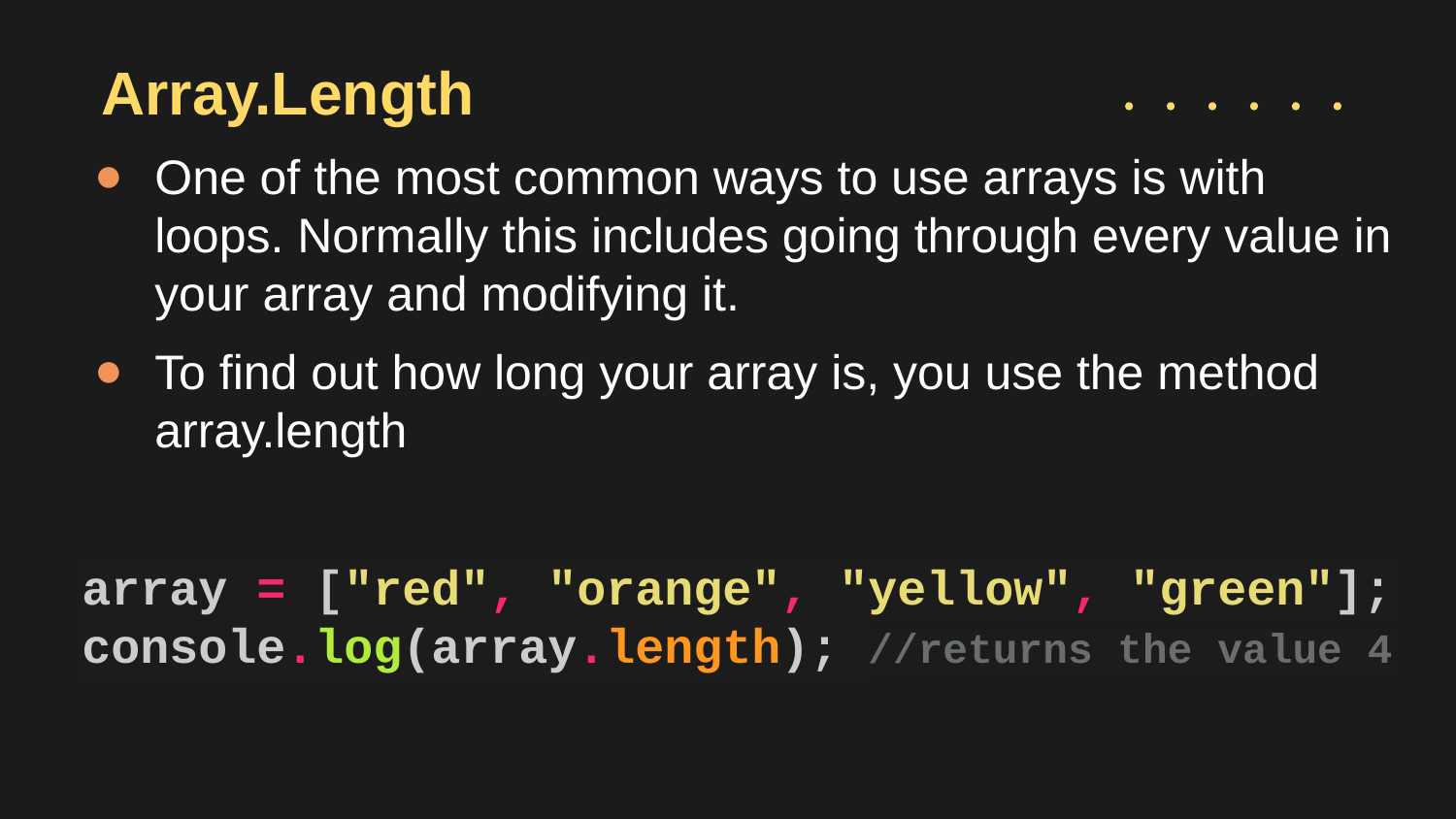

# Array.Length
One of the most common ways to use arrays is with loops. Normally this includes going through every value in your array and modifying it.
To find out how long your array is, you use the method array.length

array = ["red", "orange", "yellow", "green"];
console.log(array.length); //returns the value 4